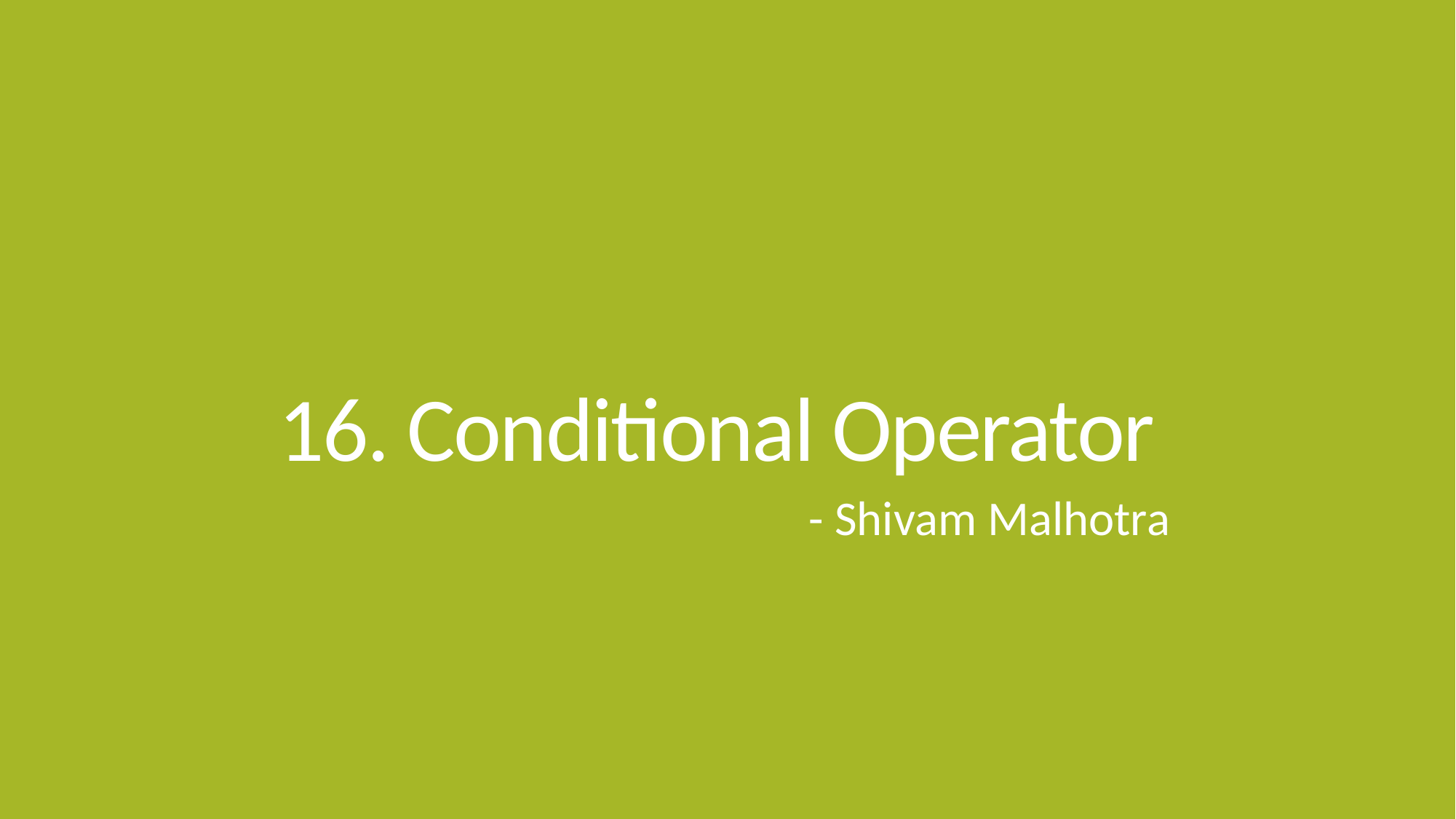

# 16. Conditional Operator
- Shivam Malhotra